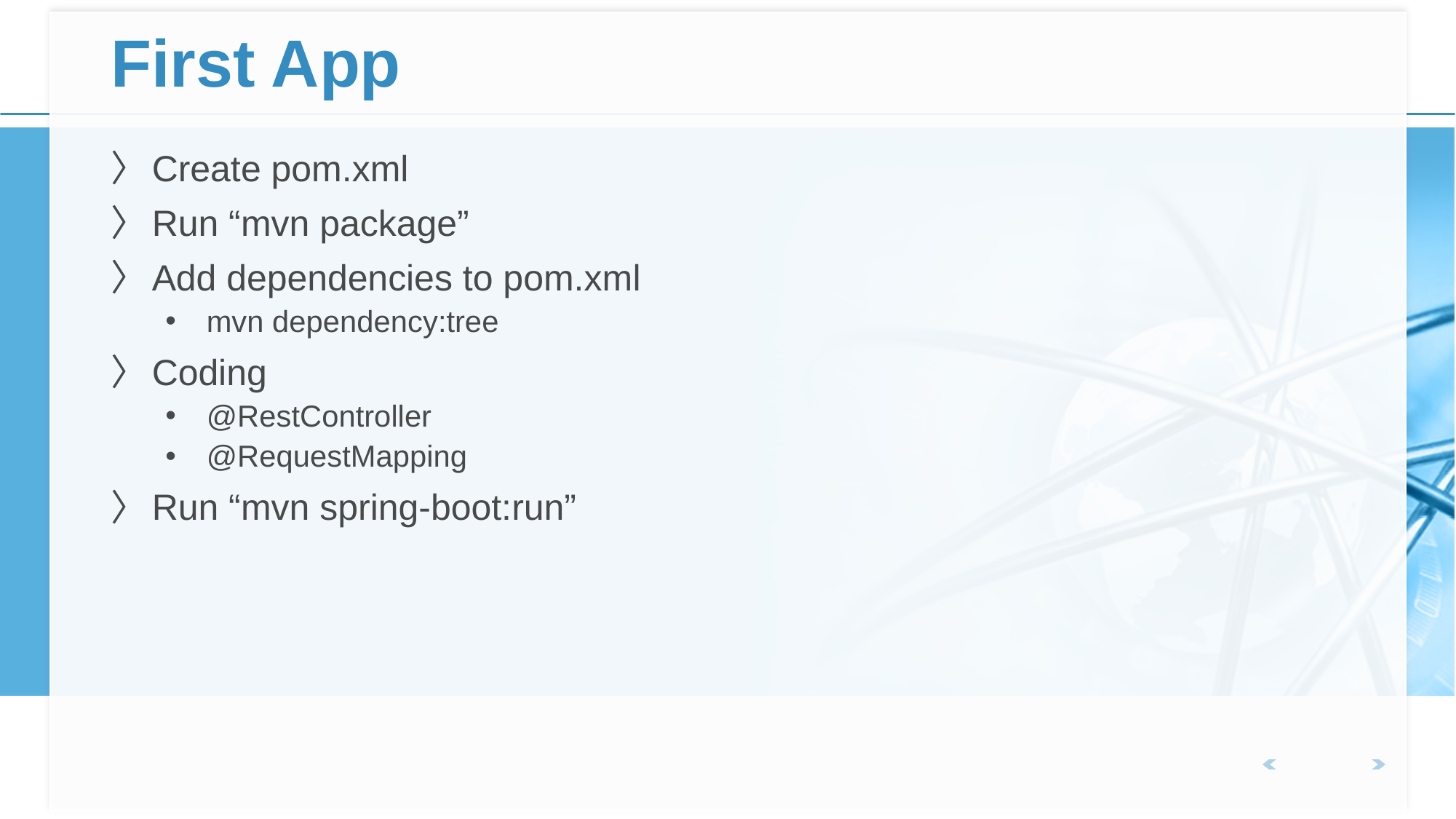

# First App
Create pom.xml
Run “mvn package”
Add dependencies to pom.xml
mvn dependency:tree
Coding
@RestController
@RequestMapping
Run “mvn spring-boot:run”